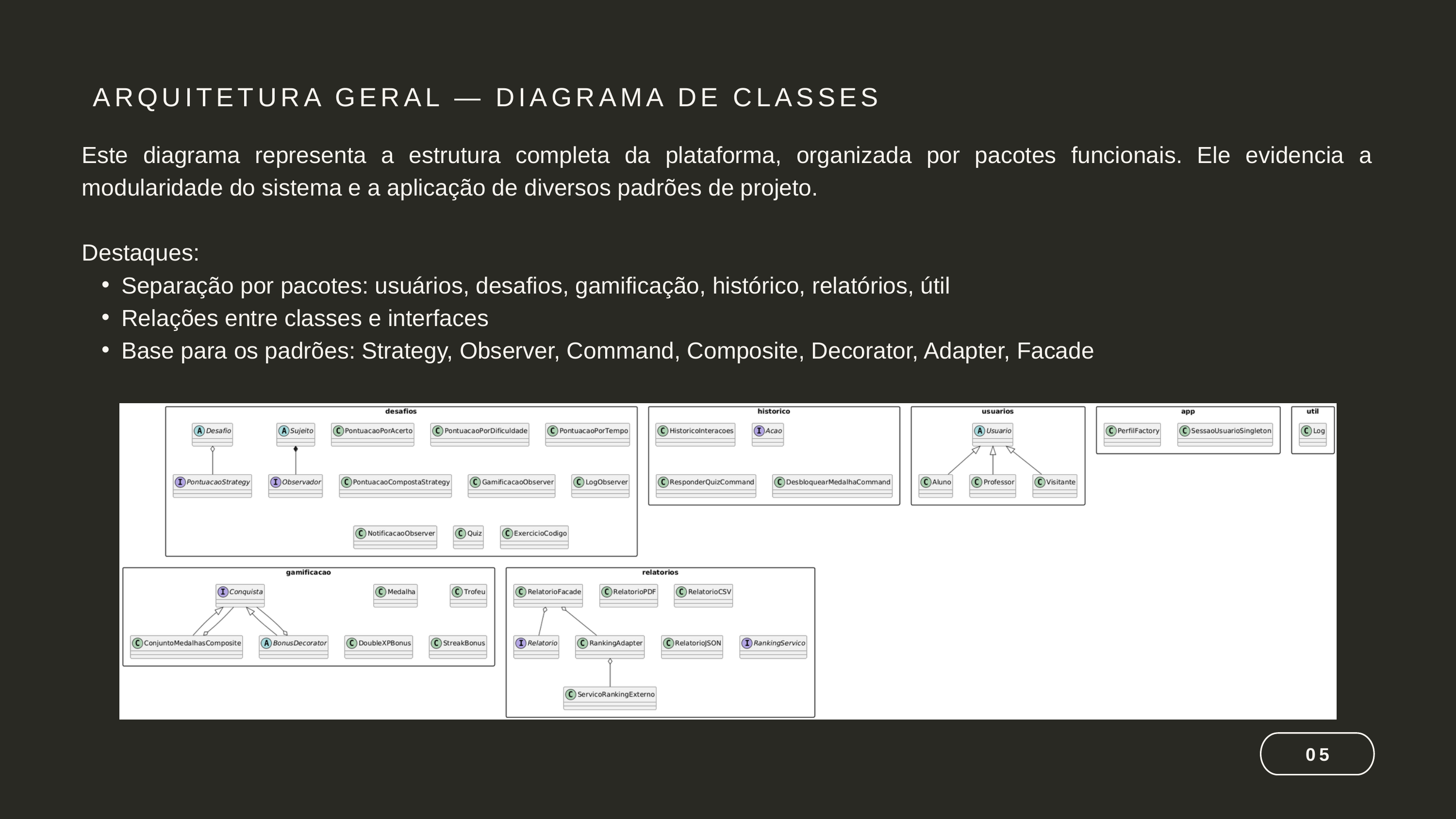

ARQUITETURA GERAL — DIAGRAMA DE CLASSES
Este diagrama representa a estrutura completa da plataforma, organizada por pacotes funcionais. Ele evidencia a modularidade do sistema e a aplicação de diversos padrões de projeto.

Destaques:
Separação por pacotes: usuários, desafios, gamificação, histórico, relatórios, útil
Relações entre classes e interfaces
Base para os padrões: Strategy, Observer, Command, Composite, Decorator, Adapter, Facade

05